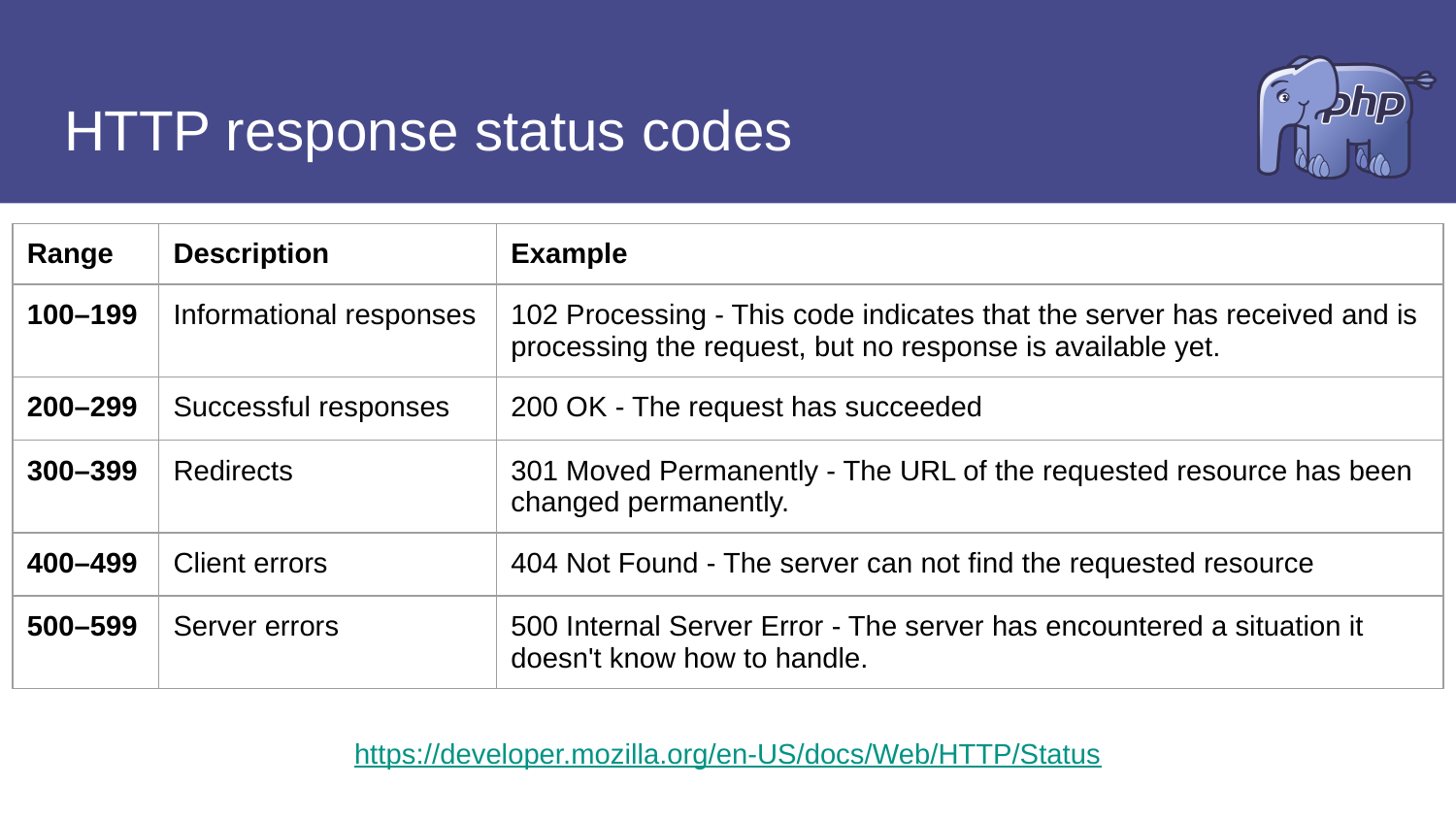

# HTTP response status codes
| Range | Description | Example |
| --- | --- | --- |
| 100–199 | Informational responses | 102 Processing - This code indicates that the server has received and is processing the request, but no response is available yet. |
| 200–299 | Successful responses | 200 OK - The request has succeeded |
| 300–399 | Redirects | 301 Moved Permanently - The URL of the requested resource has been changed permanently. |
| 400–499 | Client errors | 404 Not Found - The server can not find the requested resource |
| 500–599 | Server errors | 500 Internal Server Error - The server has encountered a situation it doesn't know how to handle. |
https://developer.mozilla.org/en-US/docs/Web/HTTP/Status